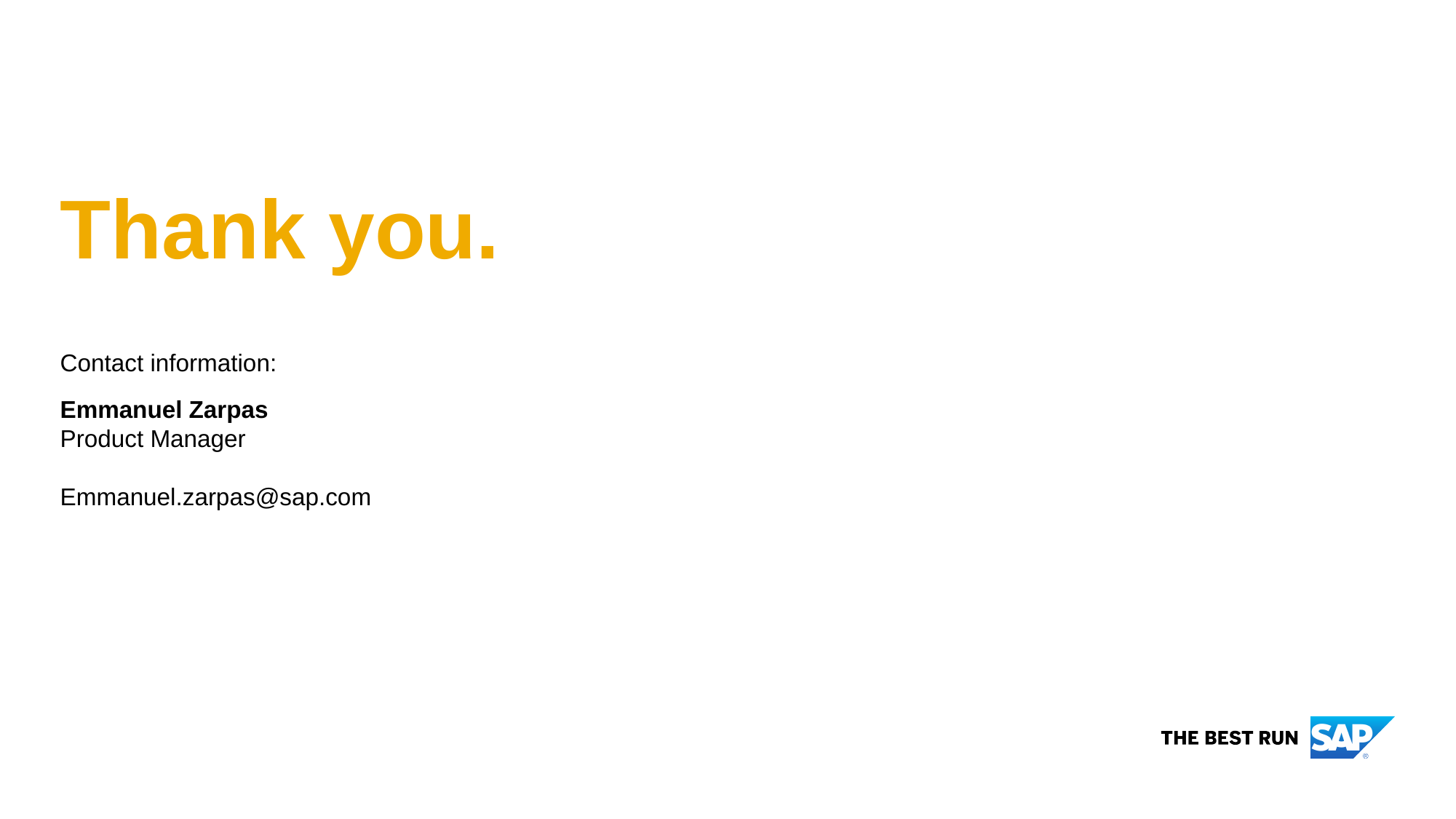

# Thank you.
Contact information:
Emmanuel Zarpas
Product Manager

Emmanuel.zarpas@sap.com